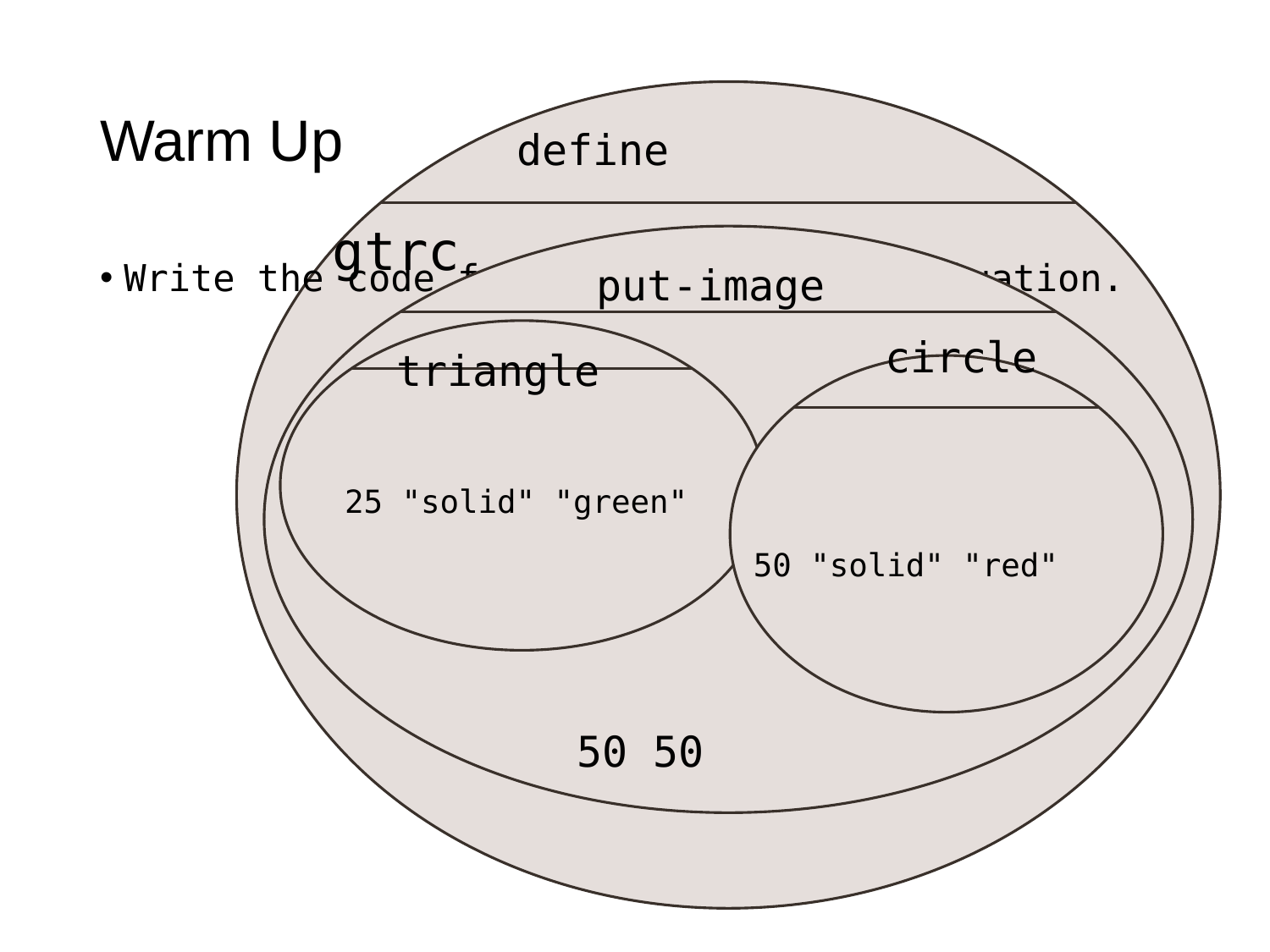

# Warm Up

define
gtrc

put-image
Write the code for this circle of evaluation.

circle

50 "solid" "red"

triangle
25 "solid" "green"
50 50